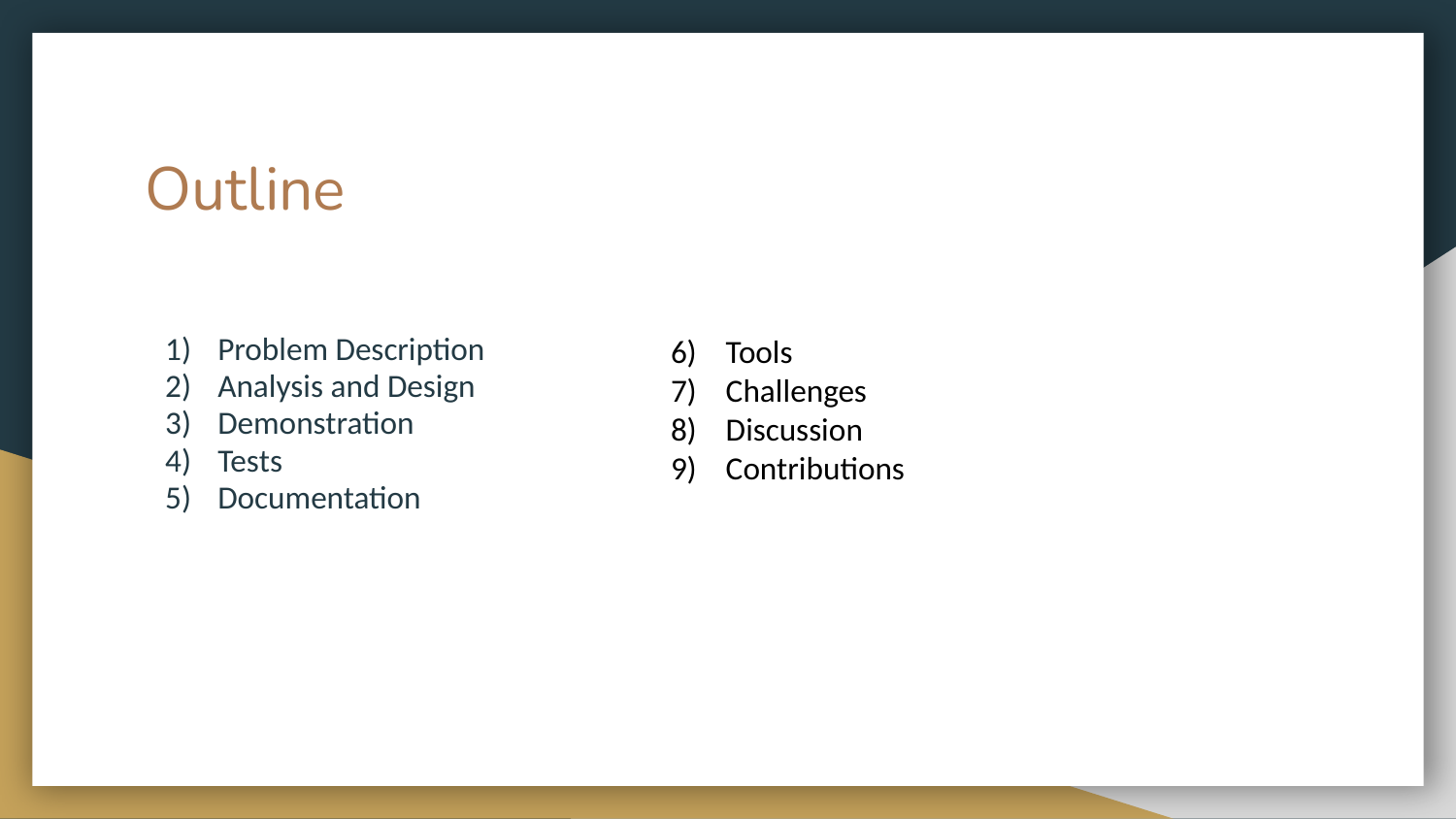

# Outline
Problem Description
Analysis and Design
Demonstration
Tests
Documentation
6)    Tools
7)    Challenges
8)    Discussion
9)    Contributions